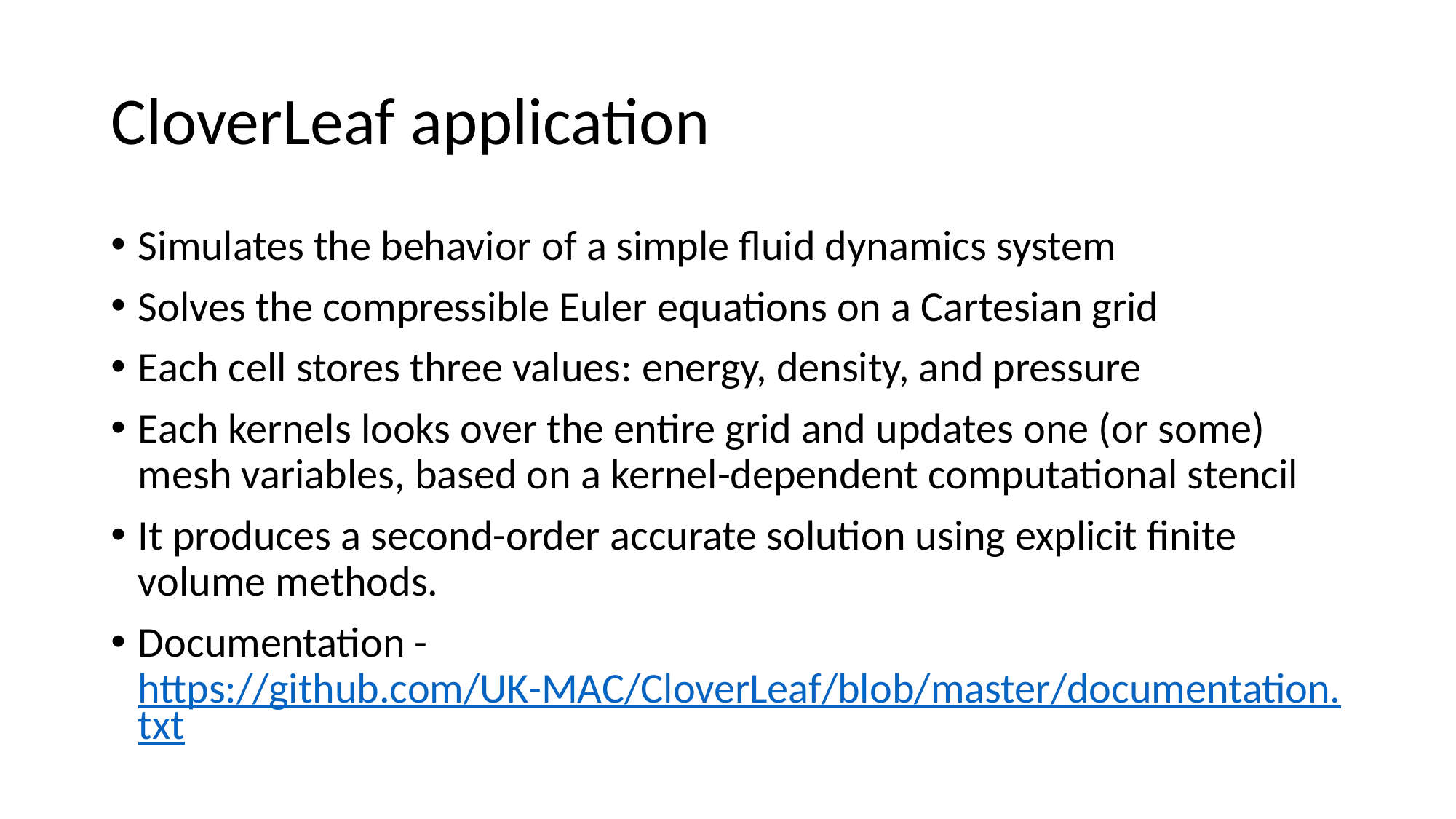

# CloverLeaf application
Simulates the behavior of a simple fluid dynamics system
Solves the compressible Euler equations on a Cartesian grid
Each cell stores three values: energy, density, and pressure
Each kernels looks over the entire grid and updates one (or some) mesh variables, based on a kernel-dependent computational stencil
It produces a second-order accurate solution using explicit finite volume methods.
Documentation - https://github.com/UK-MAC/CloverLeaf/blob/master/documentation.txt